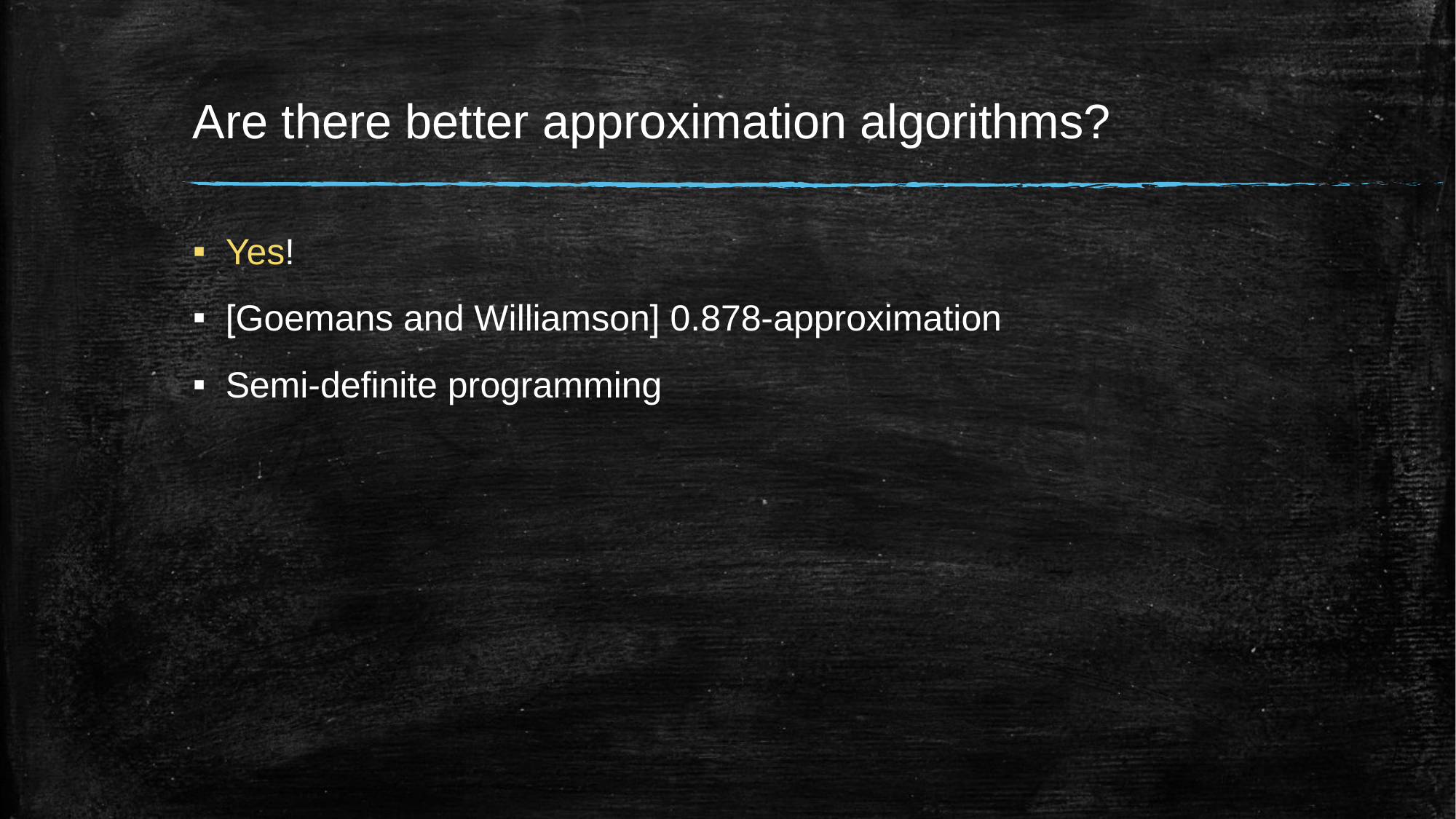

# Are there better approximation algorithms?
Yes!
[Goemans and Williamson] 0.878-approximation
Semi-definite programming